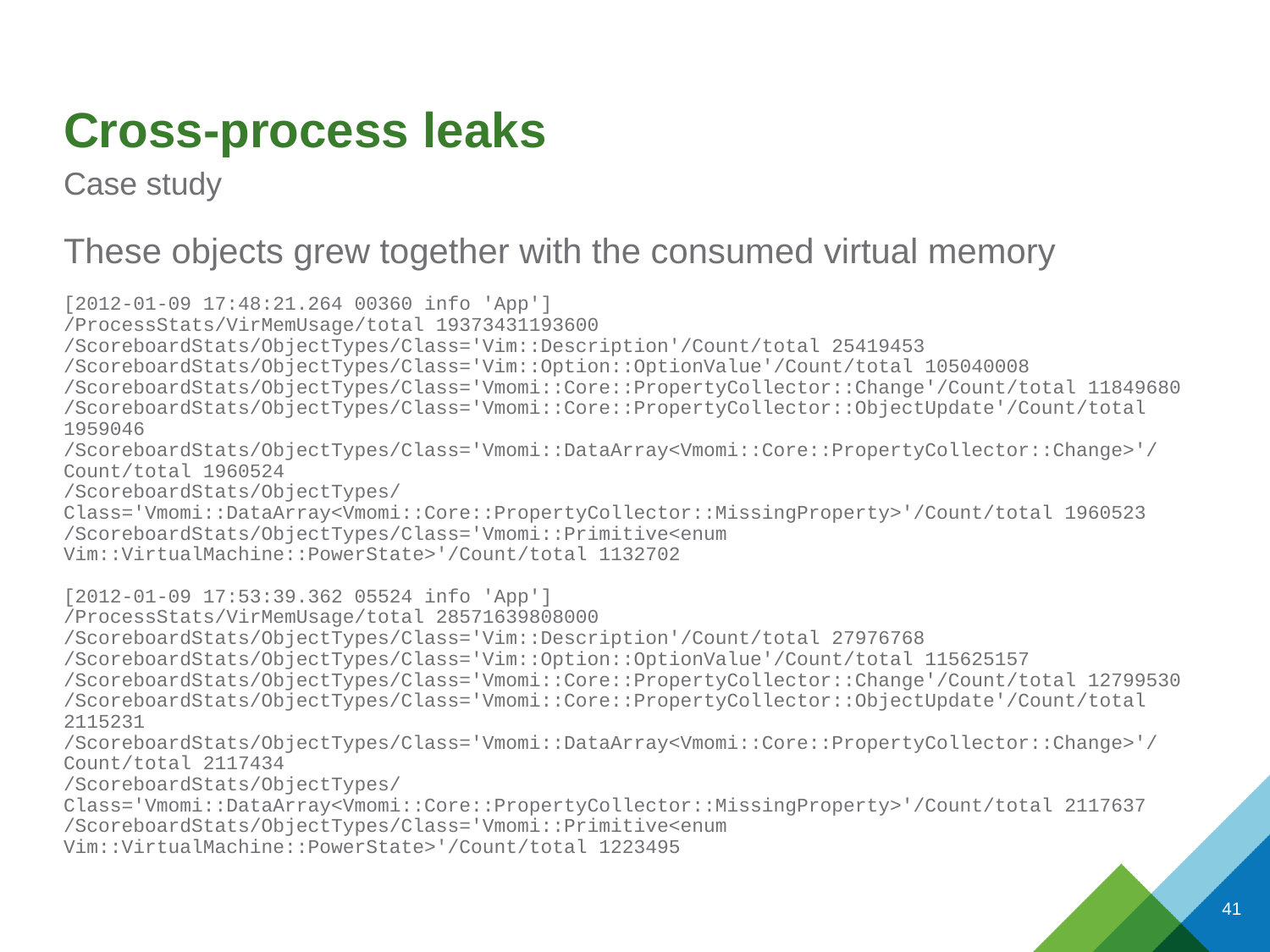

# Cross-process leaks
Case study
These objects grew together with the consumed virtual memory

[2012-01-09 17:48:21.264 00360 info 'App']
/ProcessStats/VirMemUsage/total 19373431193600
/ScoreboardStats/ObjectTypes/Class='Vim::Description'/Count/total 25419453
/ScoreboardStats/ObjectTypes/Class='Vim::Option::OptionValue'/Count/total 105040008
/ScoreboardStats/ObjectTypes/Class='Vmomi::Core::PropertyCollector::Change'/Count/total 11849680
/ScoreboardStats/ObjectTypes/Class='Vmomi::Core::PropertyCollector::ObjectUpdate'/Count/total 1959046
/ScoreboardStats/ObjectTypes/Class='Vmomi::DataArray<Vmomi::Core::PropertyCollector::Change>'/Count/total 1960524
/ScoreboardStats/ObjectTypes/Class='Vmomi::DataArray<Vmomi::Core::PropertyCollector::MissingProperty>'/Count/total 1960523
/ScoreboardStats/ObjectTypes/Class='Vmomi::Primitive<enum Vim::VirtualMachine::PowerState>'/Count/total 1132702

[2012-01-09 17:53:39.362 05524 info 'App']
/ProcessStats/VirMemUsage/total 28571639808000
/ScoreboardStats/ObjectTypes/Class='Vim::Description'/Count/total 27976768
/ScoreboardStats/ObjectTypes/Class='Vim::Option::OptionValue'/Count/total 115625157
/ScoreboardStats/ObjectTypes/Class='Vmomi::Core::PropertyCollector::Change'/Count/total 12799530
/ScoreboardStats/ObjectTypes/Class='Vmomi::Core::PropertyCollector::ObjectUpdate'/Count/total 2115231
/ScoreboardStats/ObjectTypes/Class='Vmomi::DataArray<Vmomi::Core::PropertyCollector::Change>'/Count/total 2117434
/ScoreboardStats/ObjectTypes/Class='Vmomi::DataArray<Vmomi::Core::PropertyCollector::MissingProperty>'/Count/total 2117637
/ScoreboardStats/ObjectTypes/Class='Vmomi::Primitive<enum Vim::VirtualMachine::PowerState>'/Count/total 1223495
41